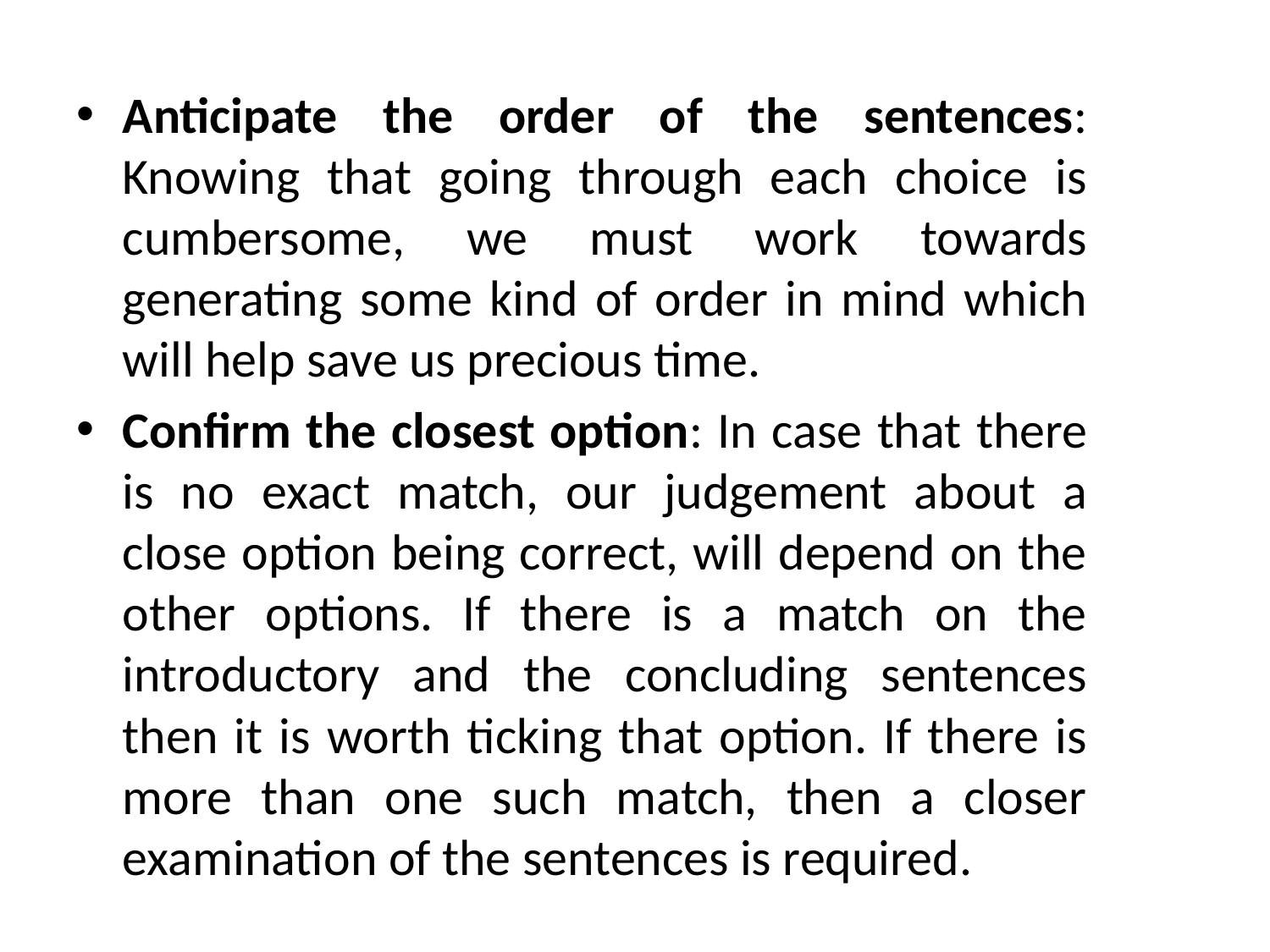

Anticipate the order of the sentences: Knowing that going through each choice is cumbersome, we must work towards generating some kind of order in mind which will help save us precious time.
Confirm the closest option: In case that there is no exact match, our judgement about a close option being correct, will depend on the other options. If there is a match on the introductory and the concluding sentences then it is worth ticking that option. If there is more than one such match, then a closer examination of the sentences is required.